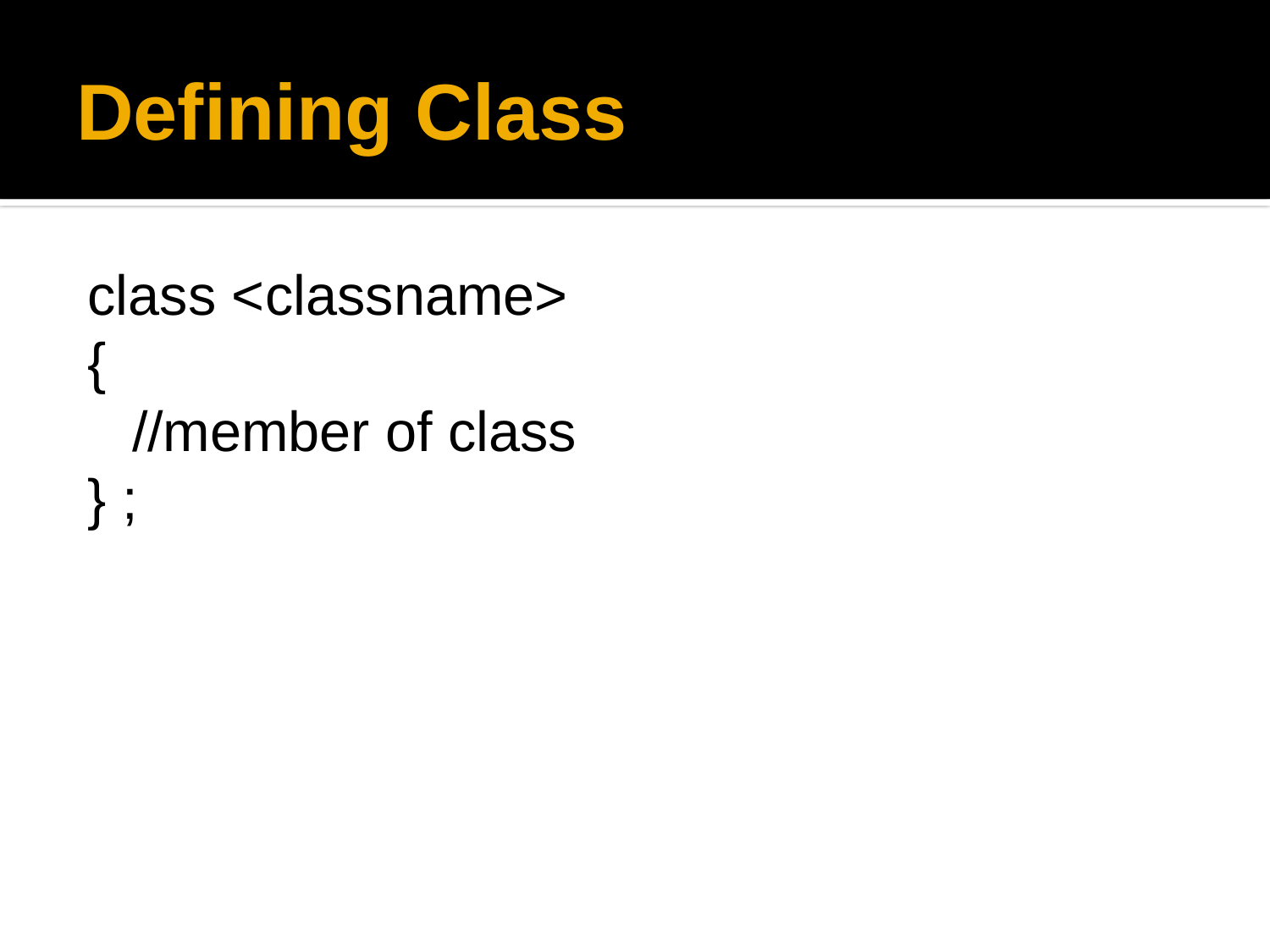

# Defining Class
class <classname>
{
	//member of class
} ;